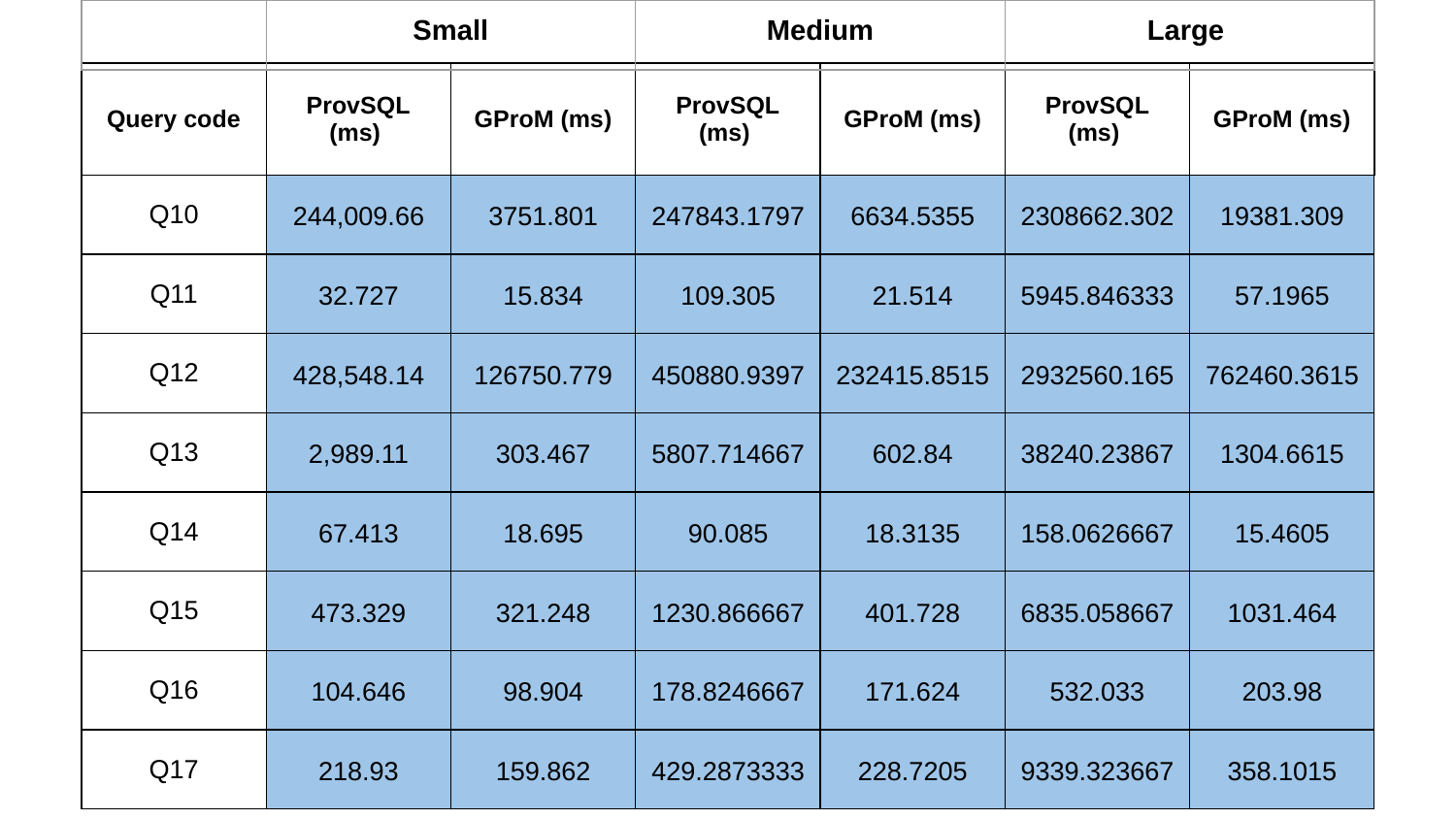

|  | Small | Medium | Large |
| --- | --- | --- | --- |
| Query code | ProvSQL (ms) | GProM (ms) | ProvSQL (ms) | GProM (ms) | ProvSQL (ms) | GProM (ms) |
| --- | --- | --- | --- | --- | --- | --- |
| Q10 | 244,009.66 | 3751.801 | 247843.1797 | 6634.5355 | 2308662.302 | 19381.309 |
| Q11 | 32.727 | 15.834 | 109.305 | 21.514 | 5945.846333 | 57.1965 |
| Q12 | 428,548.14 | 126750.779 | 450880.9397 | 232415.8515 | 2932560.165 | 762460.3615 |
| Q13 | 2,989.11 | 303.467 | 5807.714667 | 602.84 | 38240.23867 | 1304.6615 |
| Q14 | 67.413 | 18.695 | 90.085 | 18.3135 | 158.0626667 | 15.4605 |
| Q15 | 473.329 | 321.248 | 1230.866667 | 401.728 | 6835.058667 | 1031.464 |
| Q16 | 104.646 | 98.904 | 178.8246667 | 171.624 | 532.033 | 203.98 |
| Q17 | 218.93 | 159.862 | 429.2873333 | 228.7205 | 9339.323667 | 358.1015 |